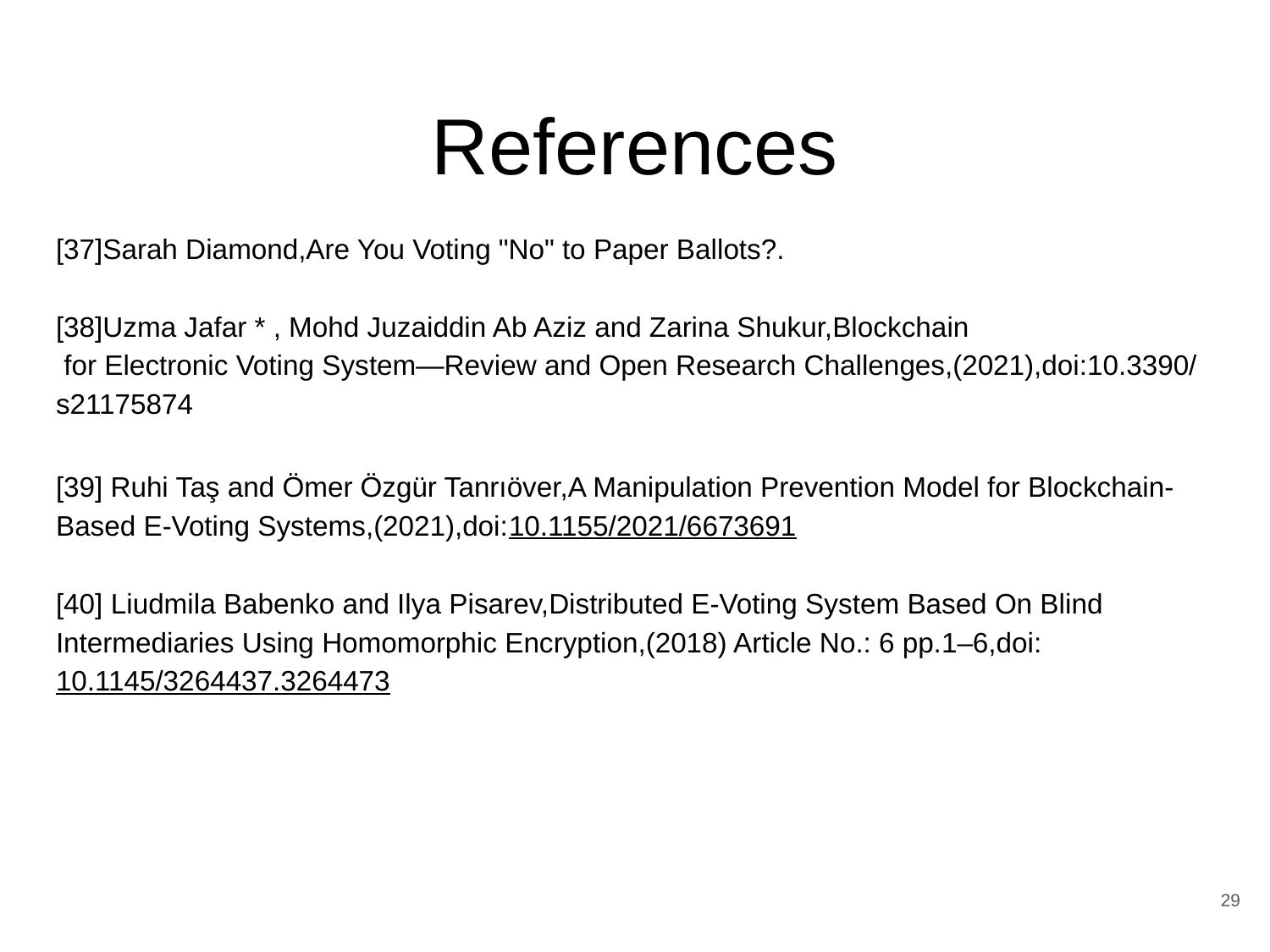

# References
[37]Sarah Diamond,Are You Voting "No" to Paper Ballots?.

[38]Uzma Jafar * , Mohd Juzaiddin Ab Aziz and Zarina Shukur,Blockchain
 for Electronic Voting System—Review and Open Research Challenges,(2021),doi:10.3390/ s21175874

[39] Ruhi Taş and Ömer Özgür Tanrıöver,A Manipulation Prevention Model for Blockchain-Based E-Voting Systems,(2021),doi:10.1155/2021/6673691

[40] Liudmila Babenko and Ilya Pisarev,Distributed E-Voting System Based On Blind Intermediaries Using Homomorphic Encryption,(2018) Article No.: 6 pp.1–6,doi:10.1145/3264437.3264473

29